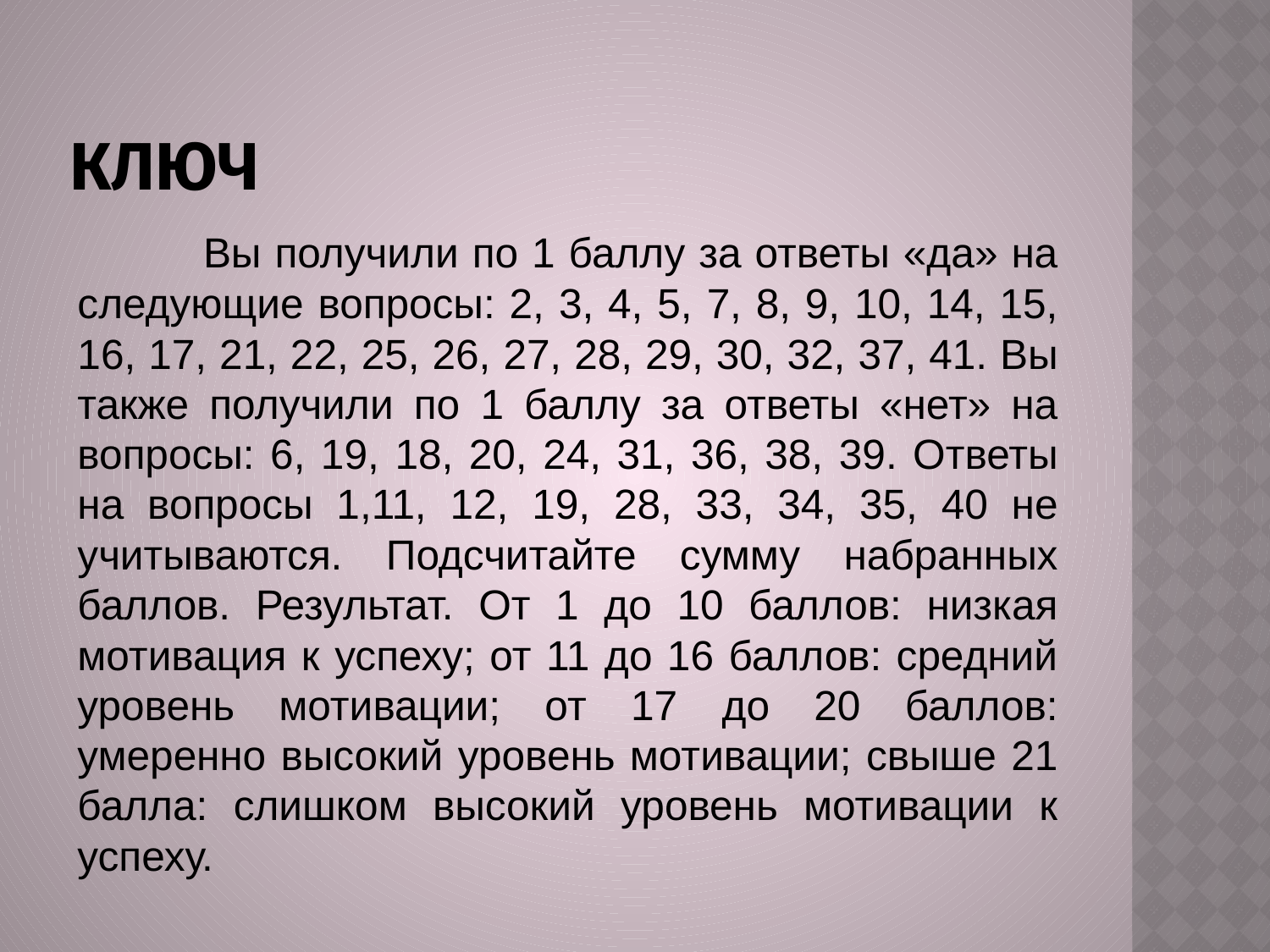

# Ключ
	Вы получили по 1 баллу за ответы «да» на следующие вопросы: 2, 3, 4, 5, 7, 8, 9, 10, 14, 15, 16, 17, 21, 22, 25, 26, 27, 28, 29, 30, 32, 37, 41. Вы также получили по 1 баллу за ответы «нет» на вопросы: 6, 19, 18, 20, 24, 31, 36, 38, 39. Ответы на вопросы 1,11, 12, 19, 28, 33, 34, 35, 40 не учитываются. Подсчитайте сумму набранных баллов. Результат. От 1 до 10 баллов: низкая мотивация к успеху; от 11 до 16 баллов: средний уровень мотивации; от 17 до 20 баллов: умеренно высокий уровень мотивации; свыше 21 балла: слишком высокий уровень мотивации к успеху.